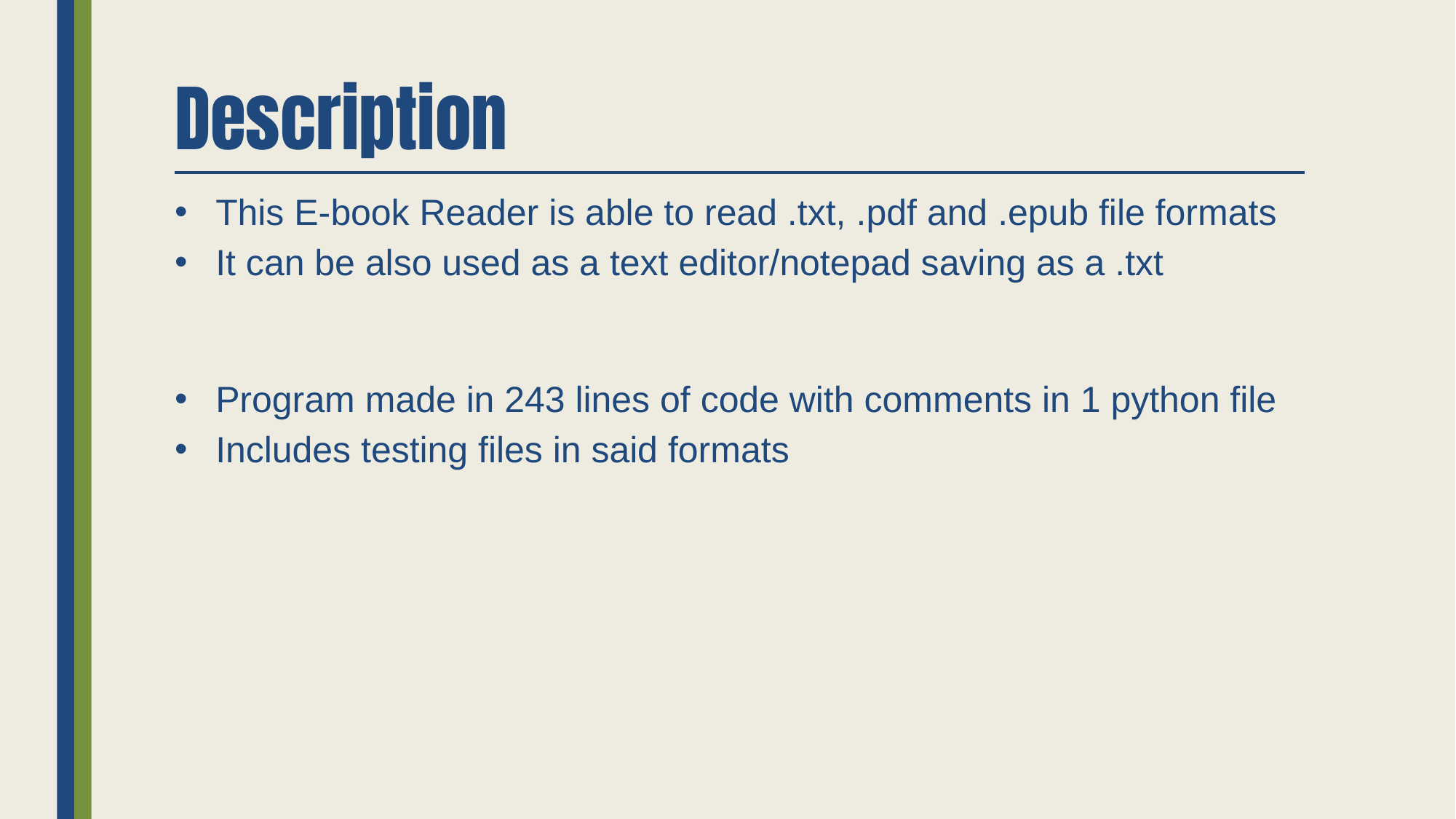

# Description
This E-book Reader is able to read .txt, .pdf and .epub file formats
It can be also used as a text editor/notepad saving as a .txt

Program made in 243 lines of code with comments in 1 python file
Includes testing files in said formats